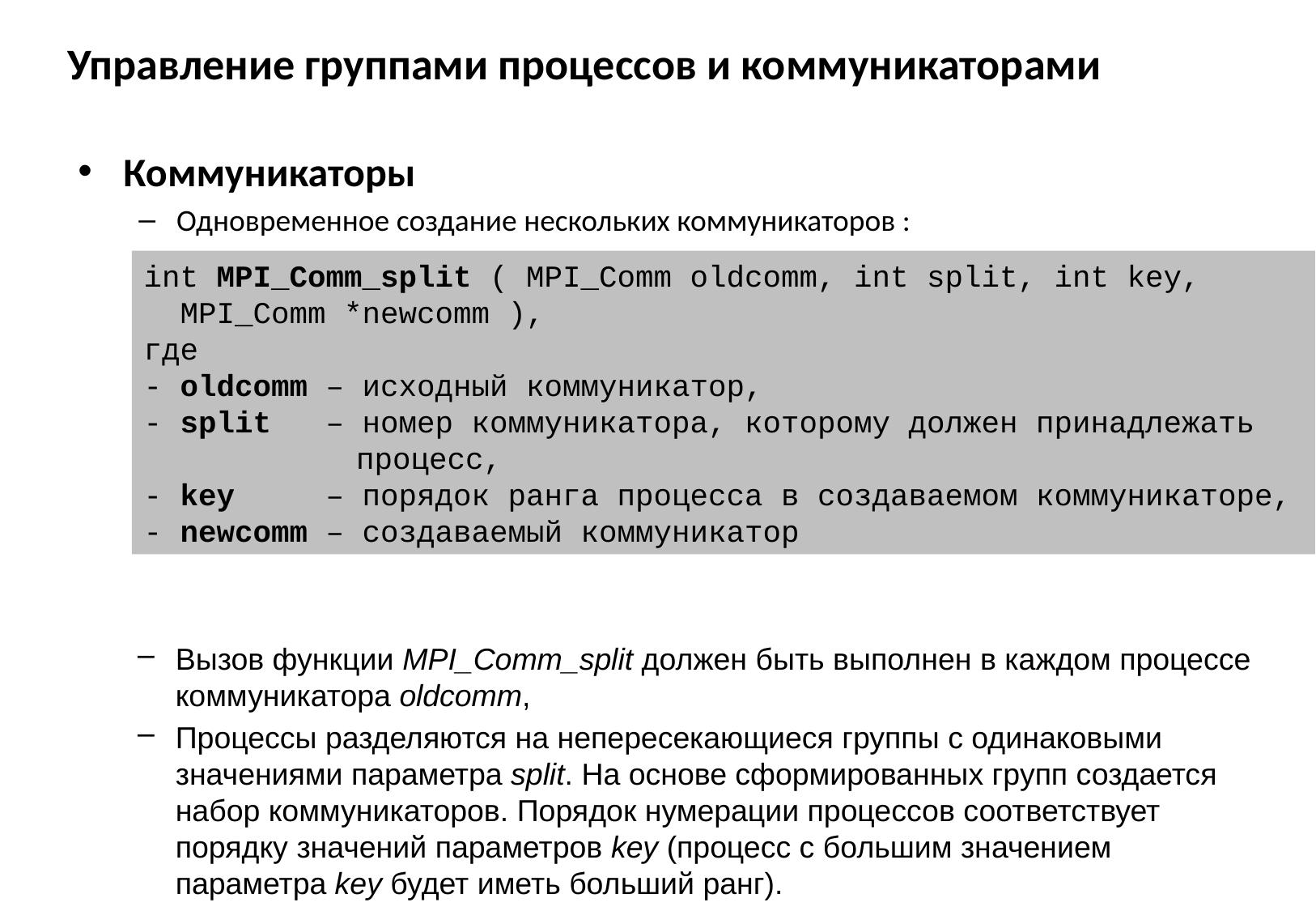

# Управление группами процессов и коммуникаторами
Коммуникаторы
Одновременное создание нескольких коммуникаторов :
int MPI_Comm_split ( MPI_Comm oldcomm, int split, int key,
  MPI_Comm *newcomm ),
где
- oldcomm – исходный коммуникатор,
- split   – номер коммуникатора, которому должен принадлежать
	     процесс,
- key     – порядок ранга процесса в создаваемом коммуникаторе,
- newcomm – создаваемый коммуникатор

Вызов функции MPI_Comm_split должен быть выполнен в каждом процессе коммуникатора oldcomm,
Процессы разделяются на непересекающиеся группы с одинаковыми значениями параметра split. На основе сформированных групп создается набор коммуникаторов. Порядок нумерации процессов соответствует порядку значений параметров key (процесс с большим значением параметра key будет иметь больший ранг).